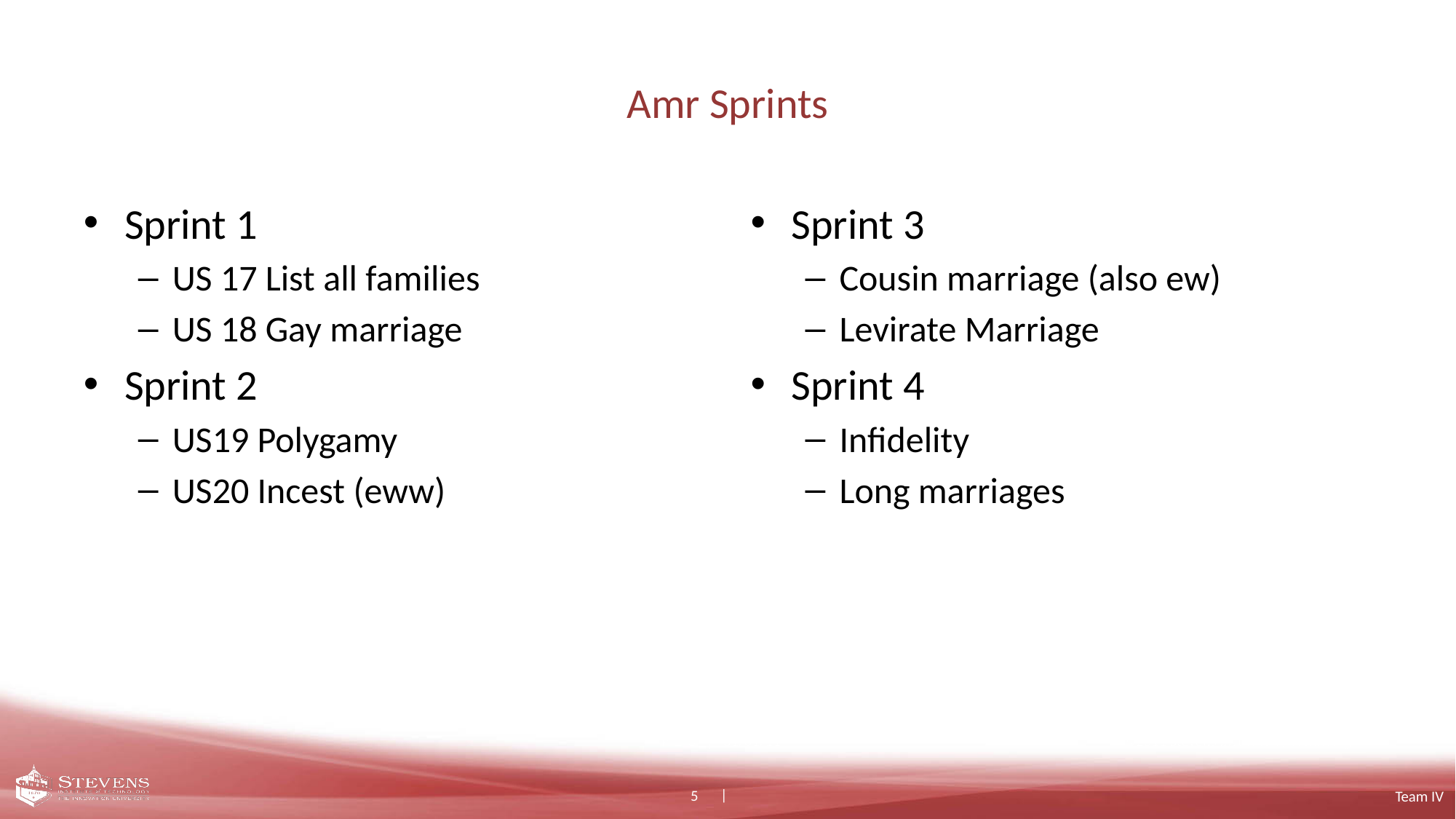

# Amr Sprints
Sprint 1
US 17 List all families
US 18 Gay marriage
Sprint 2
US19 Polygamy
US20 Incest (eww)

Sprint 3
Cousin marriage (also ew)
Levirate Marriage
Sprint 4
Infidelity
Long marriages
5
Team IV